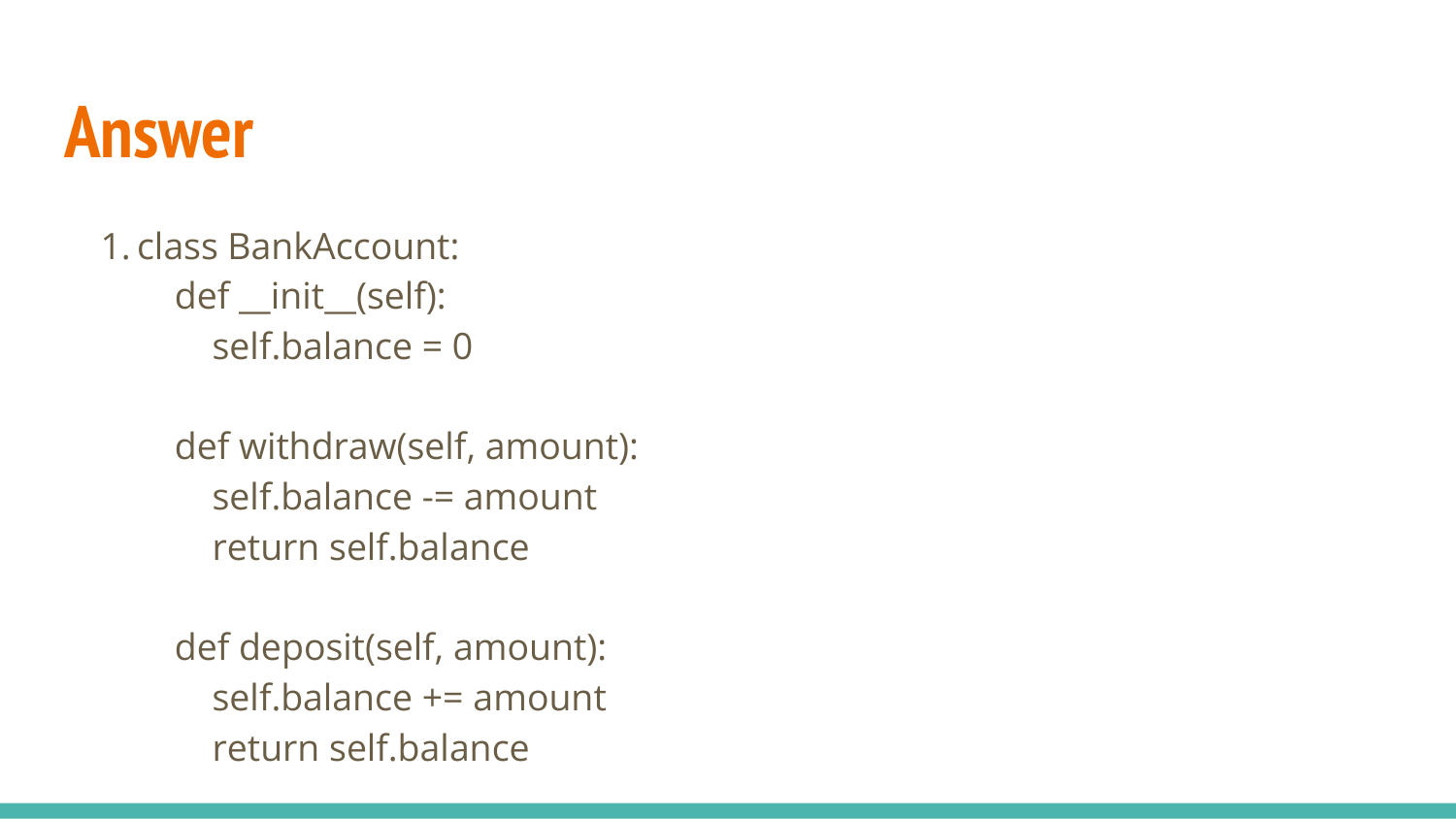

# Answer
class BankAccount:
    def __init__(self):
        self.balance = 0
    def withdraw(self, amount):
        self.balance -= amount
        return self.balance
    def deposit(self, amount):
        self.balance += amount
        return self.balance